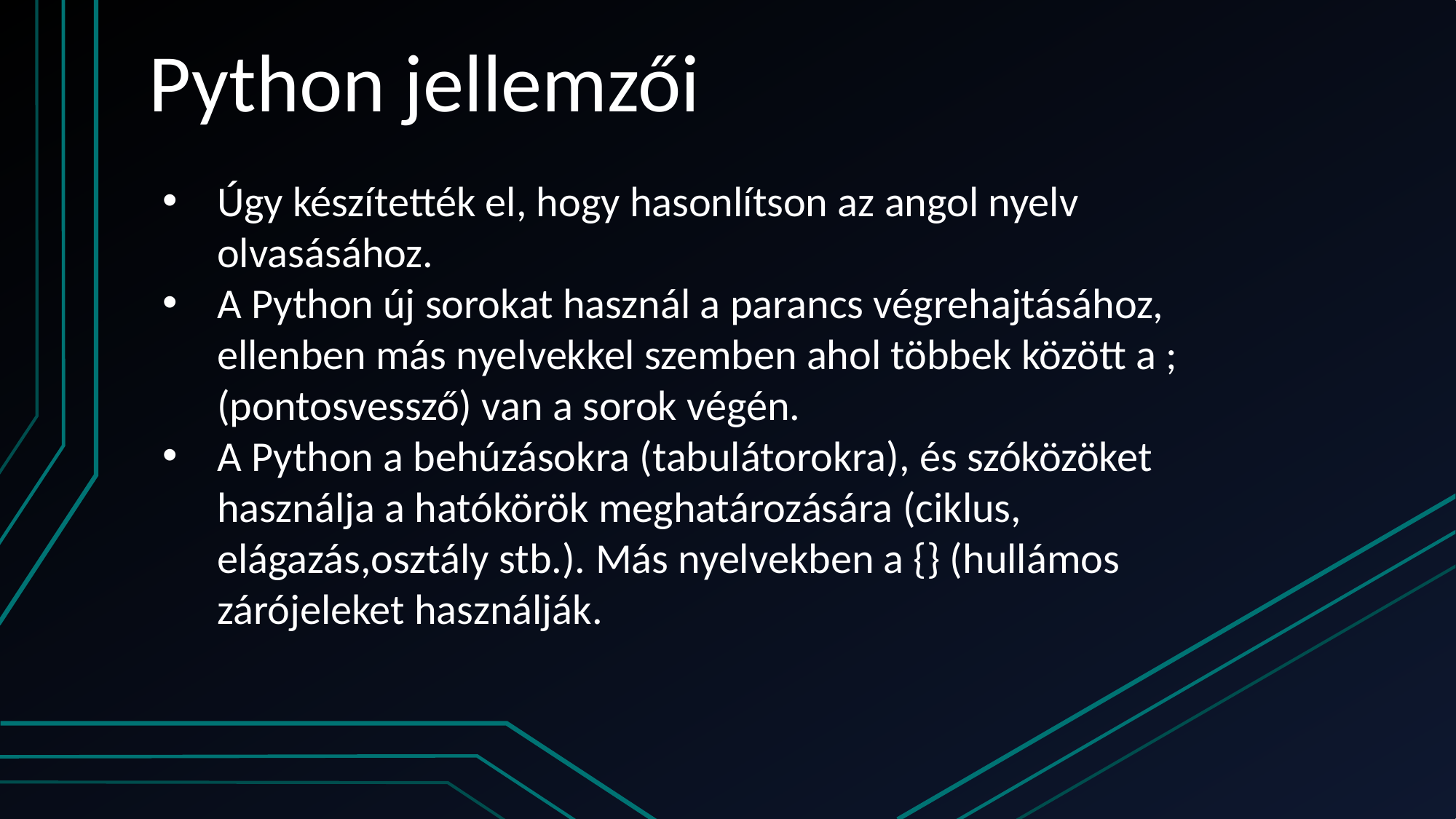

# Python jellemzői
Úgy készítették el, hogy hasonlítson az angol nyelv olvasásához.
A Python új sorokat használ a parancs végrehajtásához, ellenben más nyelvekkel szemben ahol többek között a ; (pontosvessző) van a sorok végén.
A Python a behúzásokra (tabulátorokra), és szóközöket használja a hatókörök meghatározására (ciklus, elágazás,osztály stb.). Más nyelvekben a {} (hullámos zárójeleket használják.